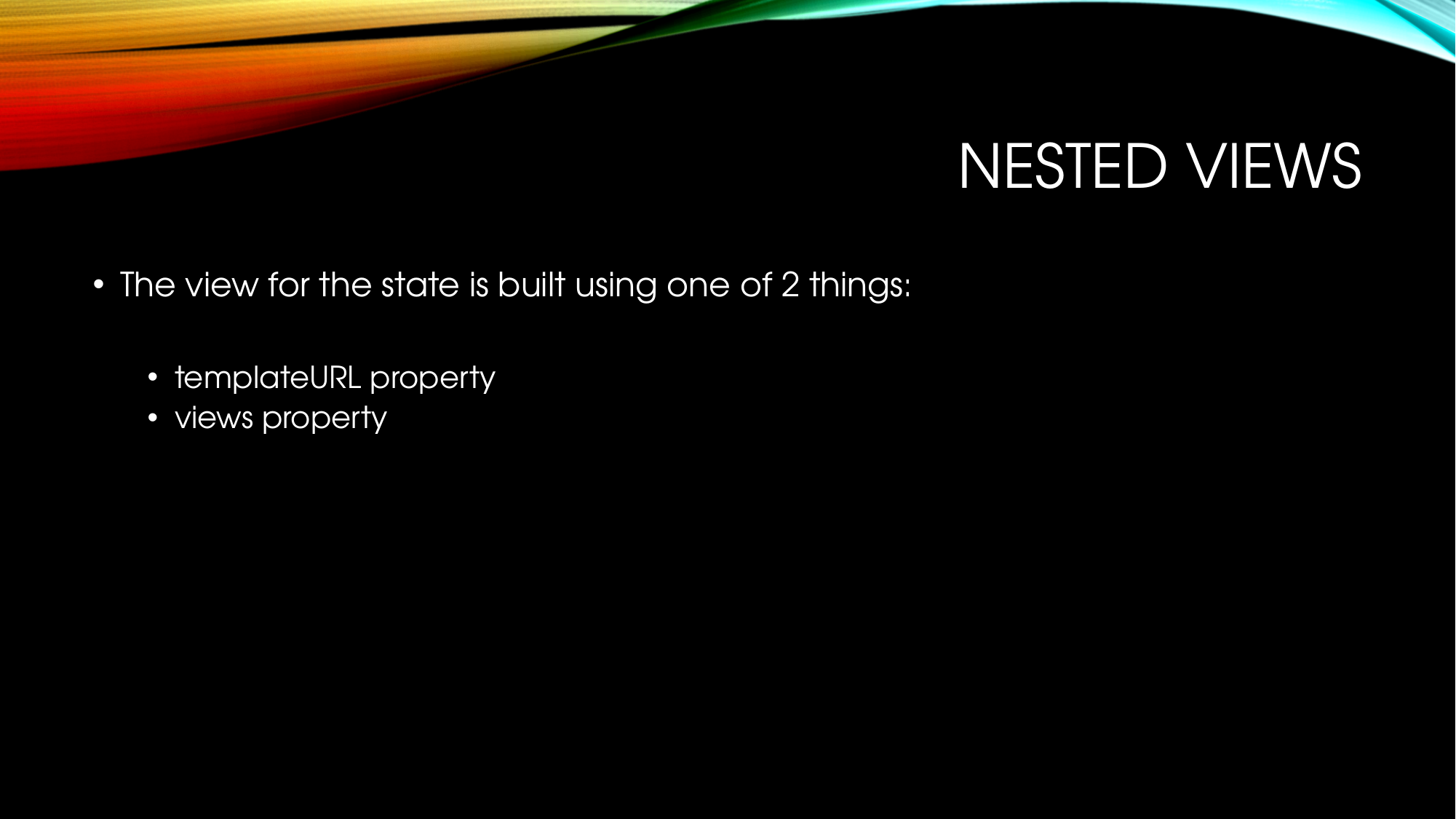

# Nested Views
The view for the state is built using one of 2 things:

templateURL property
views property